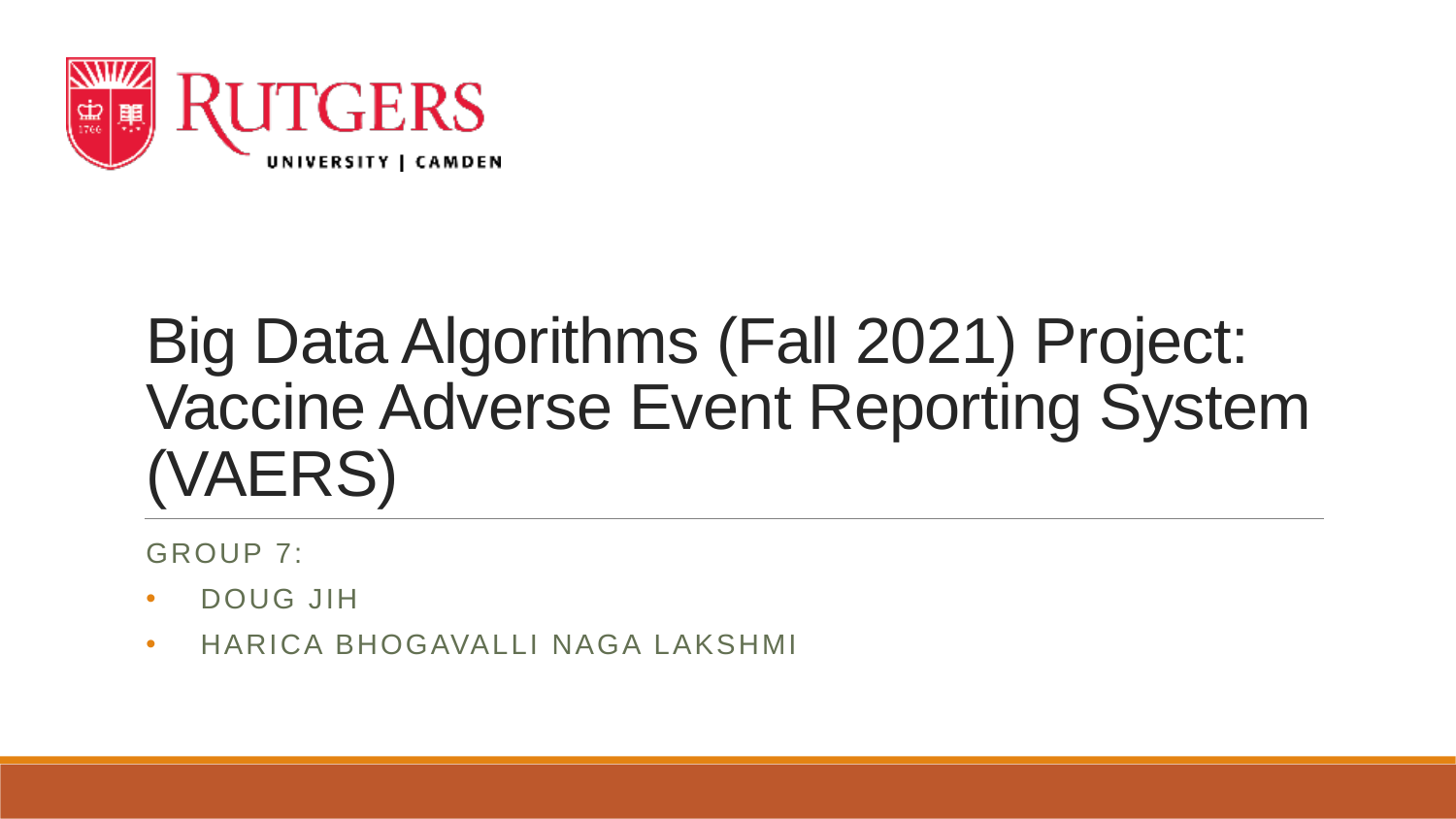

# Big Data Algorithms (Fall 2021) Project: Vaccine Adverse Event Reporting System (VAERS)
Group 7:
Doug Jih
Harica Bhogavalli Naga Lakshmi